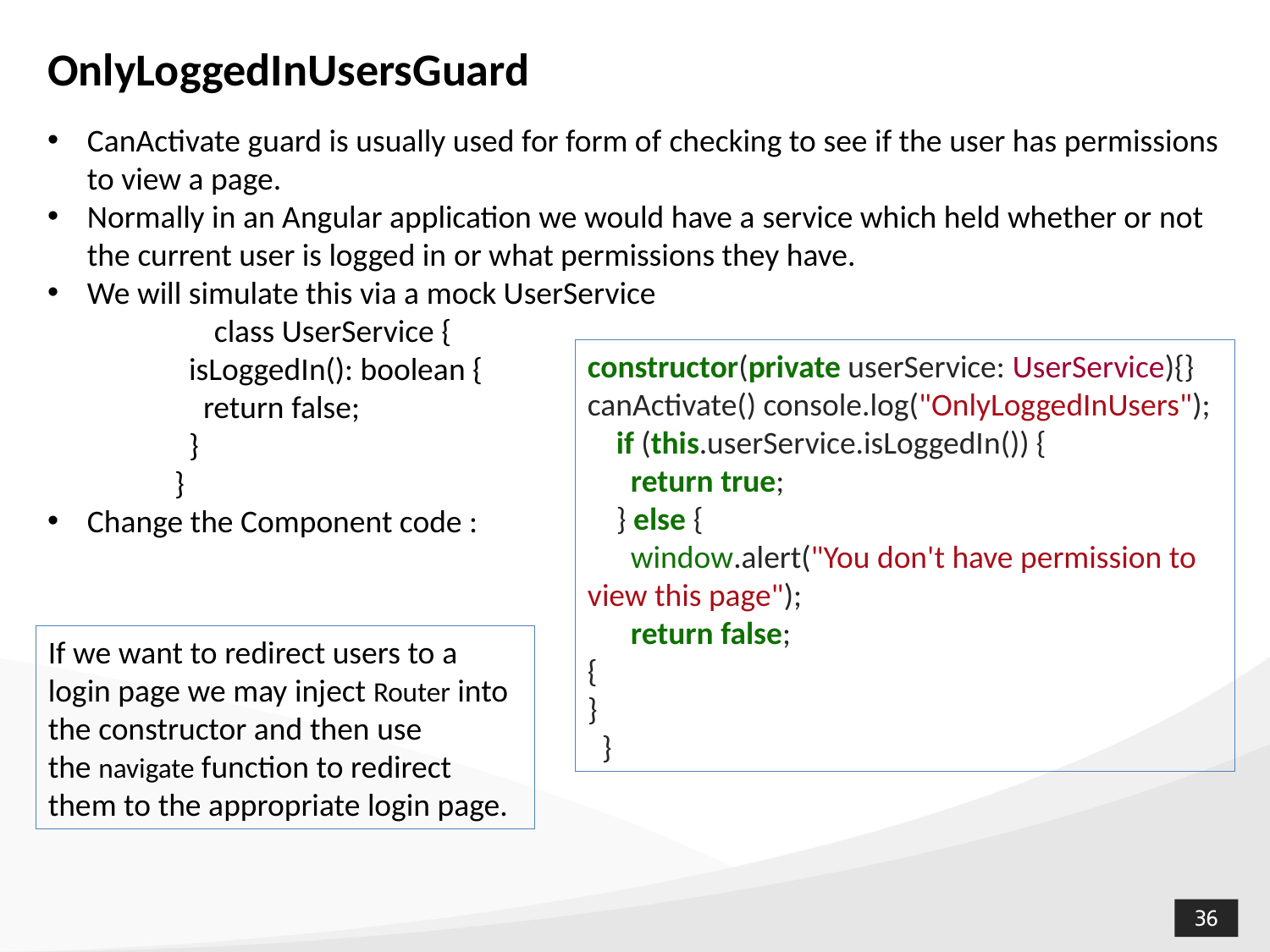

# OnlyLoggedInUsersGuard
CanActivate guard is usually used for form of checking to see if the user has permissions to view a page.
Normally in an Angular application we would have a service which held whether or not the current user is logged in or what permissions they have.
We will simulate this via a mock UserService
	class UserService {
  isLoggedIn(): boolean {
    return false;
  }
}
Change the Component code :
constructor(private userService: UserService){}
canActivate() console.log("OnlyLoggedInUsers");
    if (this.userService.isLoggedIn()) {
      return true;
    } else {
      window.alert("You don't have permission to view this page");
      return false;
{
}
  }
If we want to redirect users to a login page we may inject Router into the constructor and then use the navigate function to redirect them to the appropriate login page.